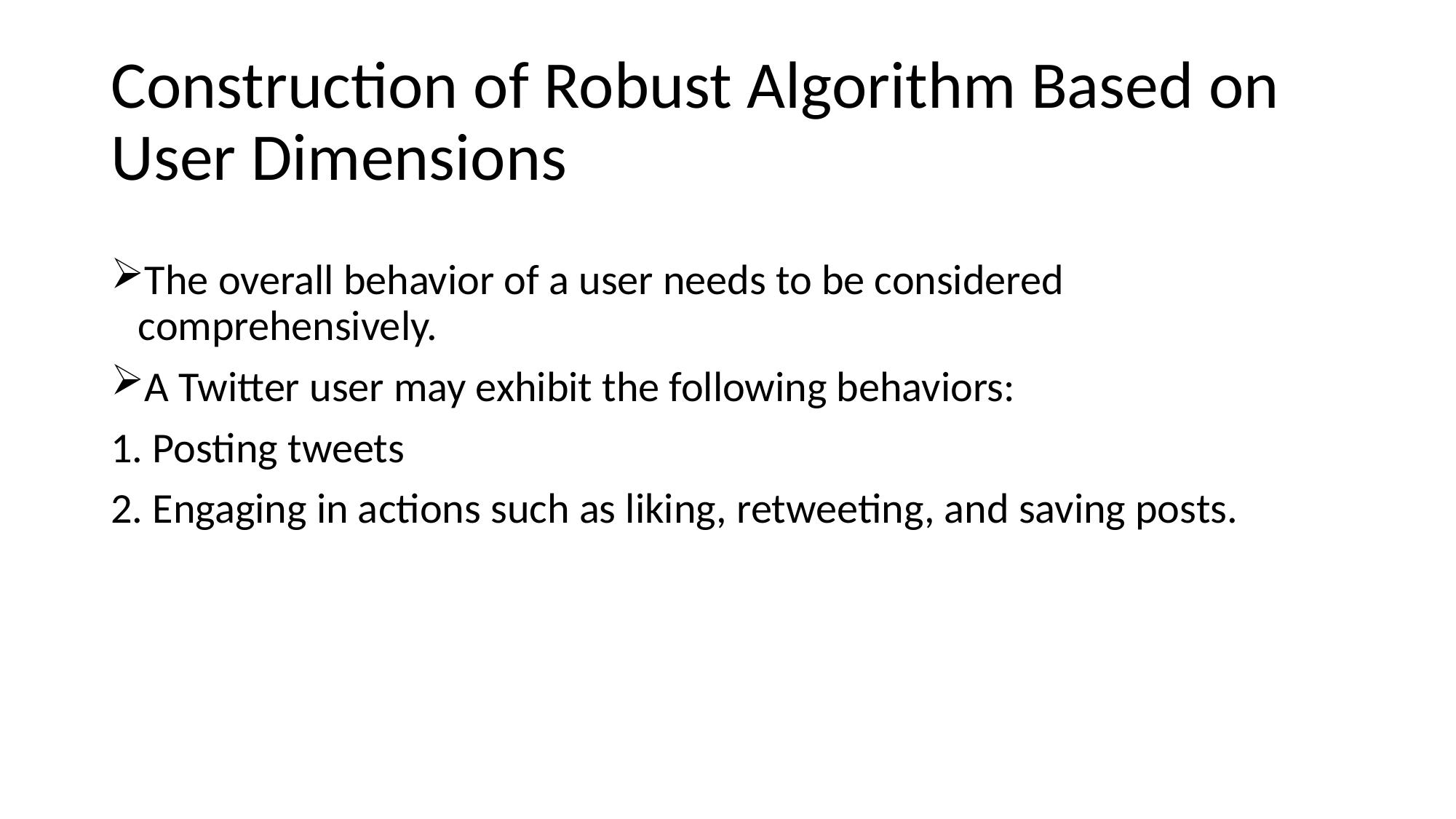

# Construction of Robust Algorithm Based on User Dimensions
The overall behavior of a user needs to be considered comprehensively.
A Twitter user may exhibit the following behaviors:
1. Posting tweets
2. Engaging in actions such as liking, retweeting, and saving posts.